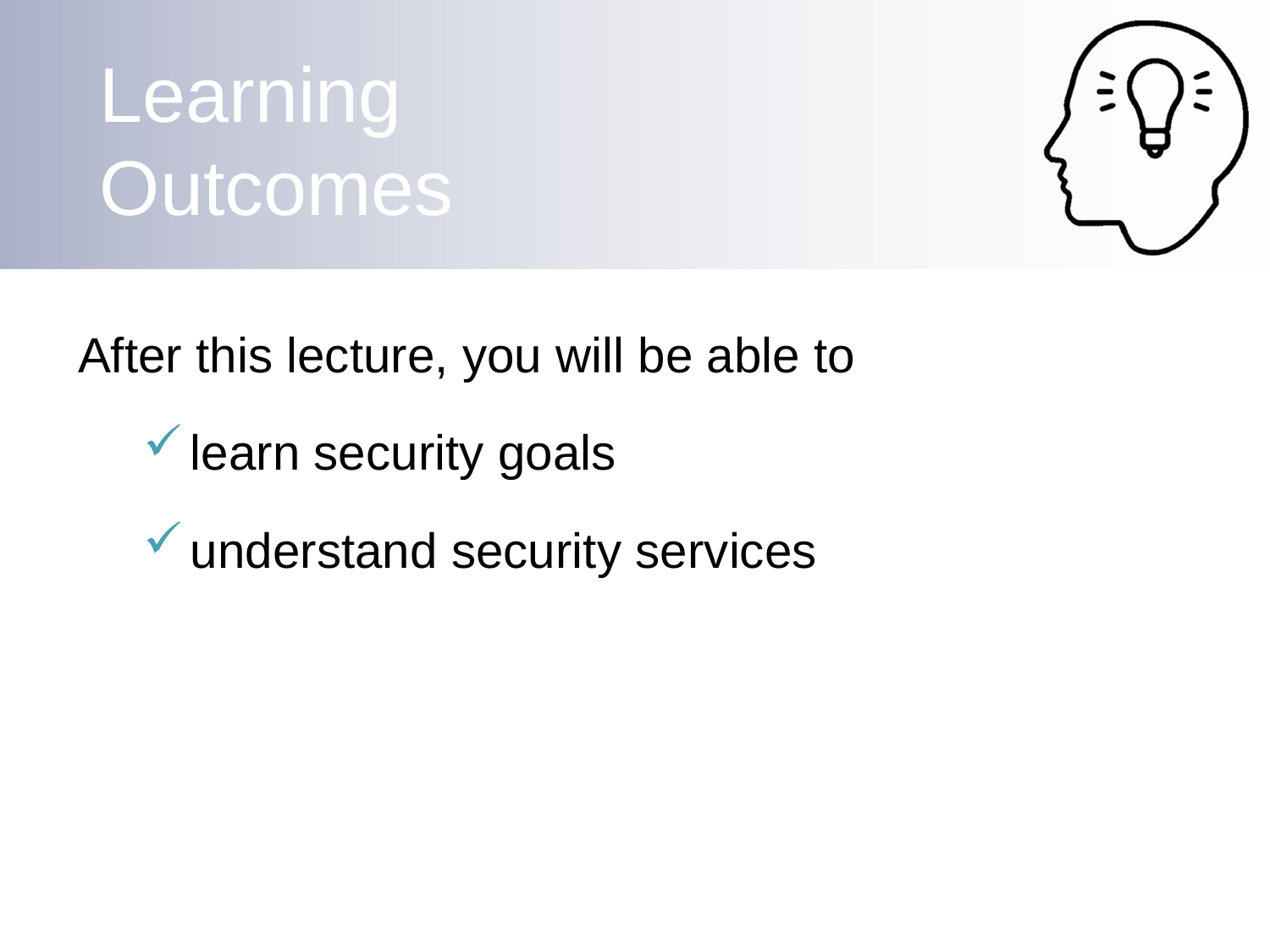

After this lecture, you will be able to
learn security goals
understand security services